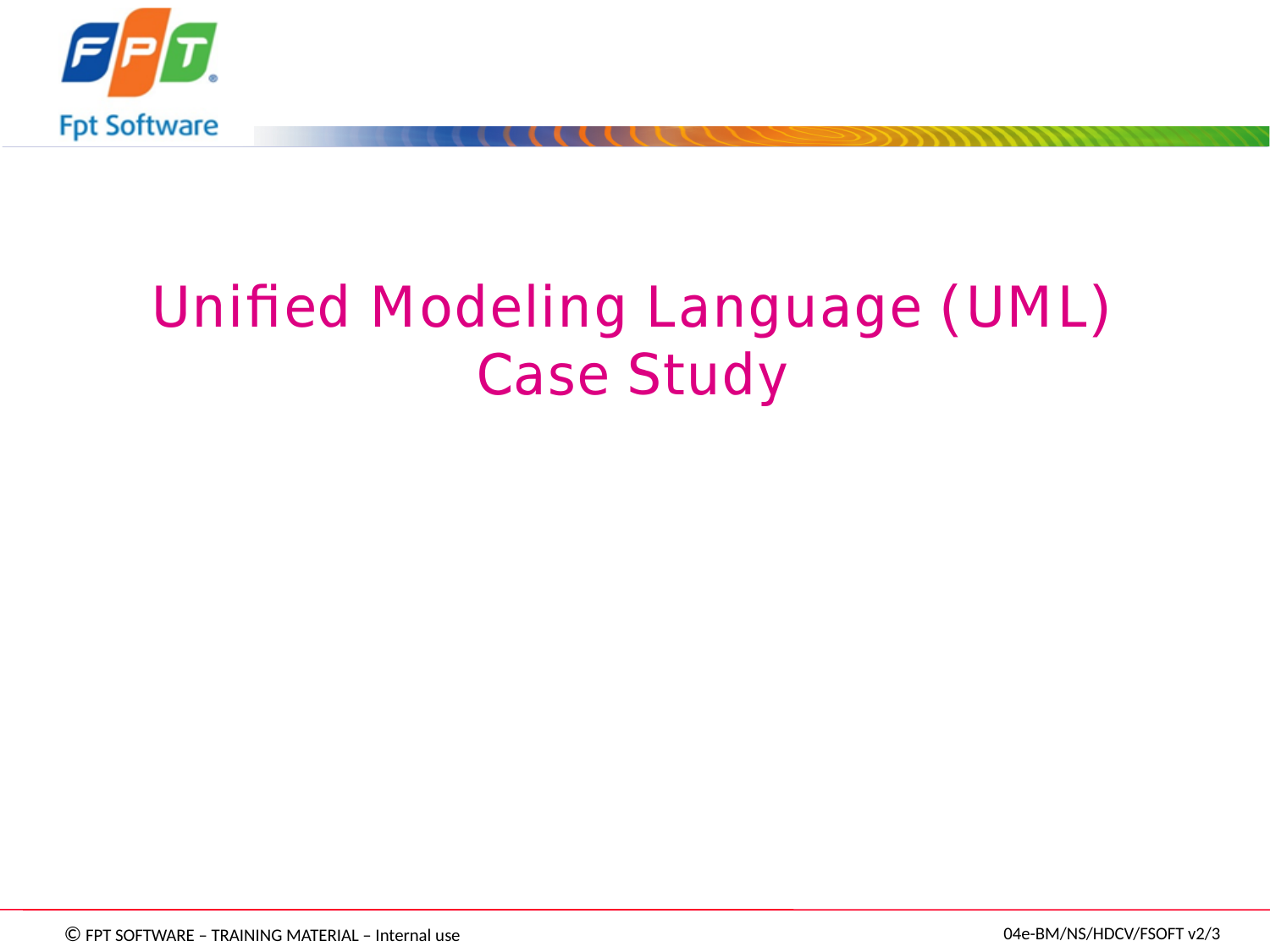

# Unified Modeling Language (UML) Case Study